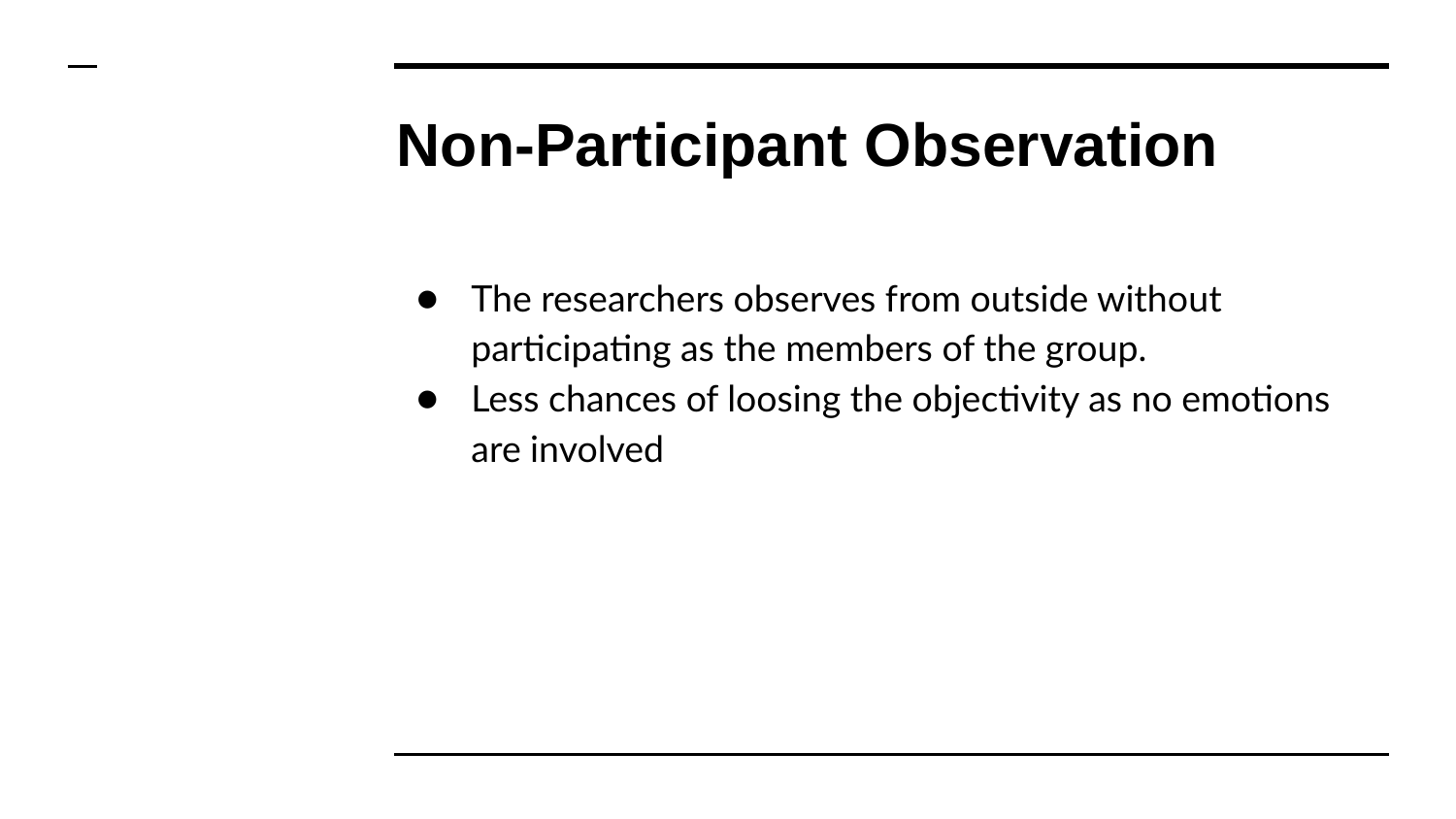

# Non-Participant Observation
The researchers observes from outside without participating as the members of the group.
Less chances of loosing the objectivity as no emotions are involved